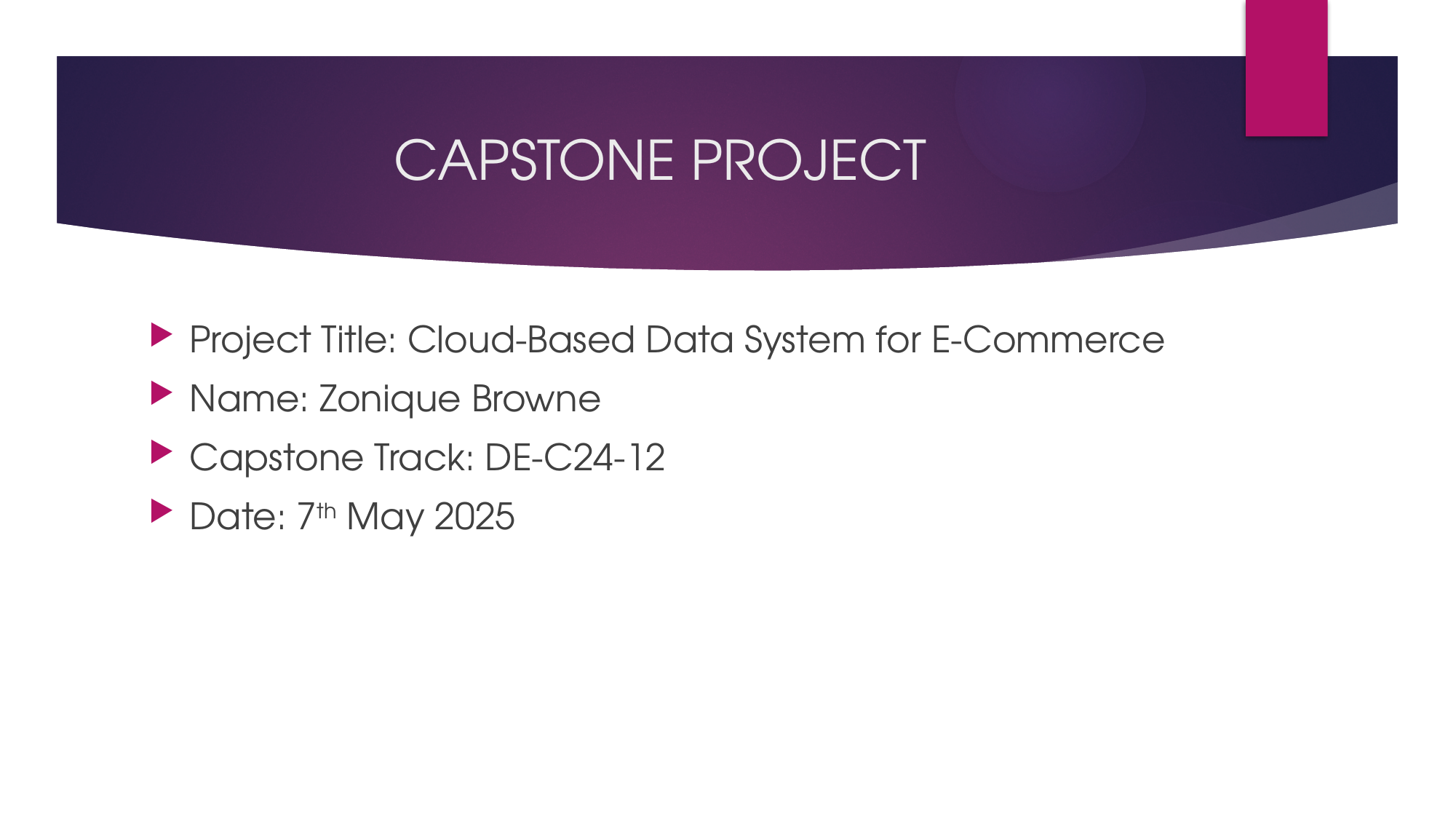

# CAPSTONE PROJECT
Project Title: Cloud-Based Data System for E-Commerce
Name: Zonique Browne
Capstone Track: DE-C24-12
Date: 7th May 2025